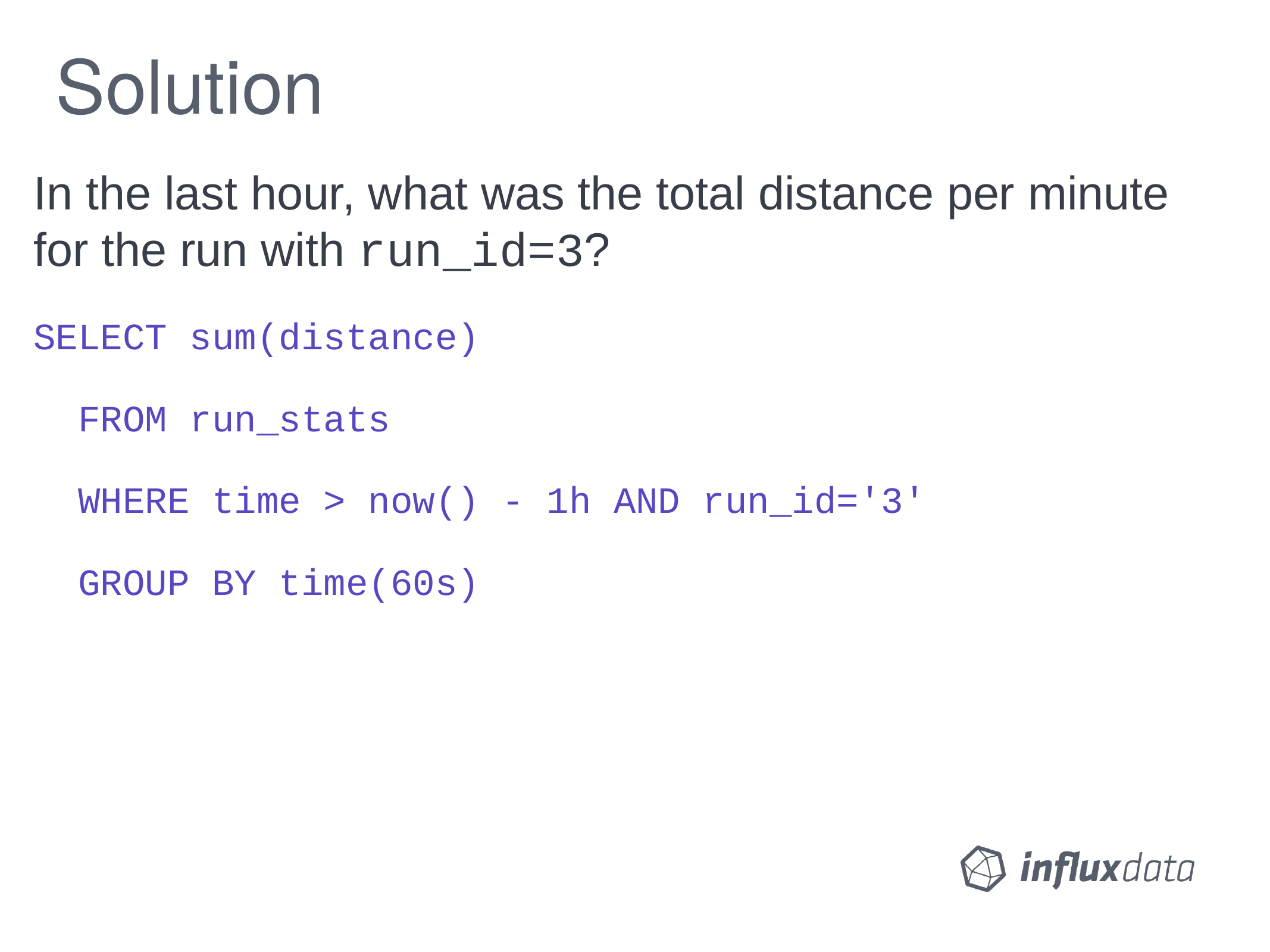

# Solution
In the last hour, what was the total distance per minute for the run with run_id=3?
SELECT sum(distance)
  FROM run_stats
  WHERE time > now() - 1h AND run_id='3'
  GROUP BY time(60s)